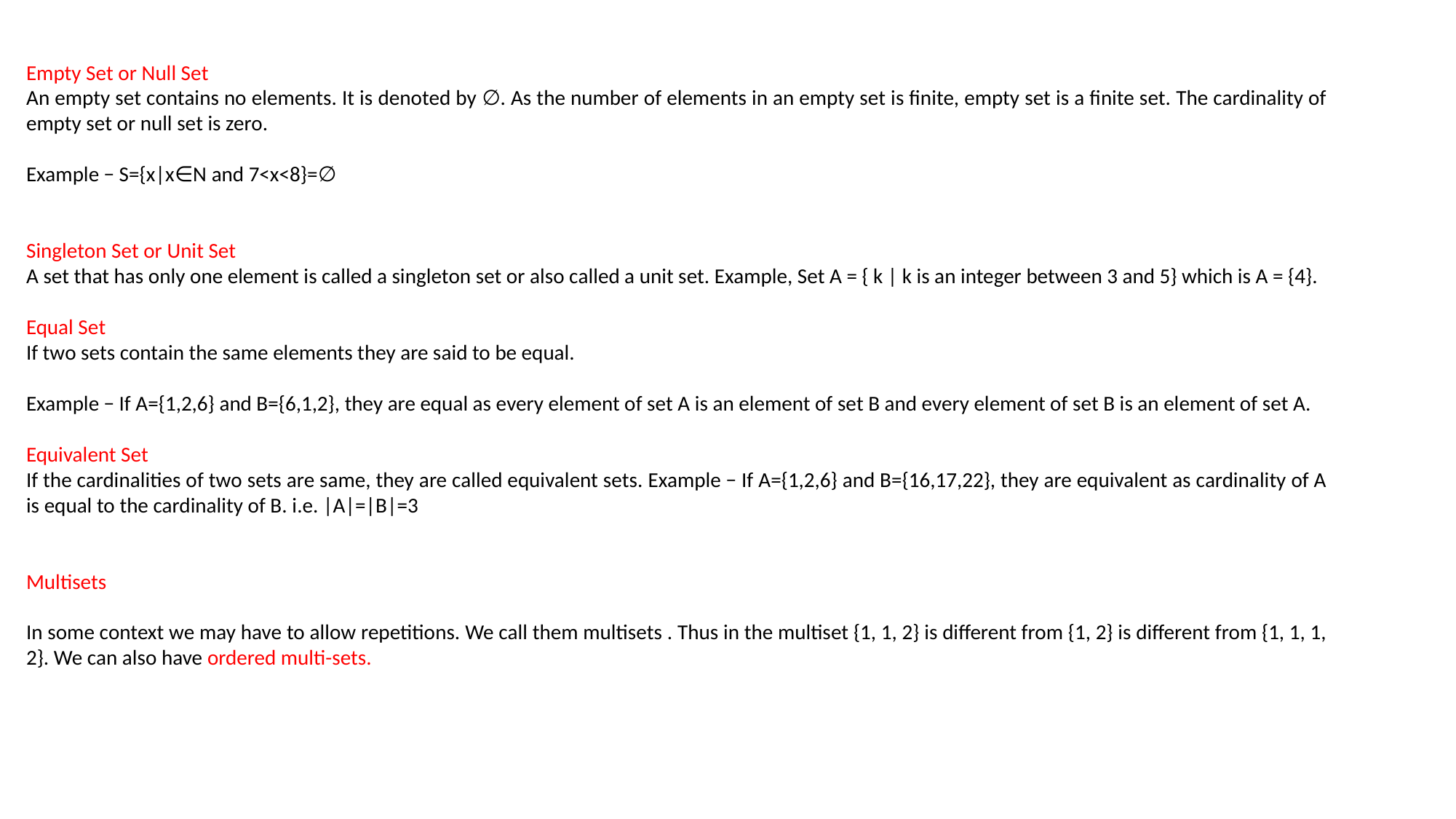

#
Empty Set or Null Set
An empty set contains no elements. It is denoted by ∅. As the number of elements in an empty set is finite, empty set is a finite set. The cardinality of empty set or null set is zero.

Example − S={x|x∈N and 7<x<8}=∅

Singleton Set or Unit Set
A set that has only one element is called a singleton set or also called a unit set. Example, Set A = { k | k is an integer between 3 and 5} which is A = {4}.

Equal Set
If two sets contain the same elements they are said to be equal.

Example − If A={1,2,6} and B={6,1,2}, they are equal as every element of set A is an element of set B and every element of set B is an element of set A.

Equivalent Set
If the cardinalities of two sets are same, they are called equivalent sets. Example − If A={1,2,6} and B={16,17,22}, they are equivalent as cardinality of A is equal to the cardinality of B. i.e. |A|=|B|=3

Multisets

In some context we may have to allow repetitions. We call them multisets . Thus in the multiset {1, 1, 2} is different from {1, 2} is different from {1, 1, 1, 2}. We can also have ordered multi-sets.